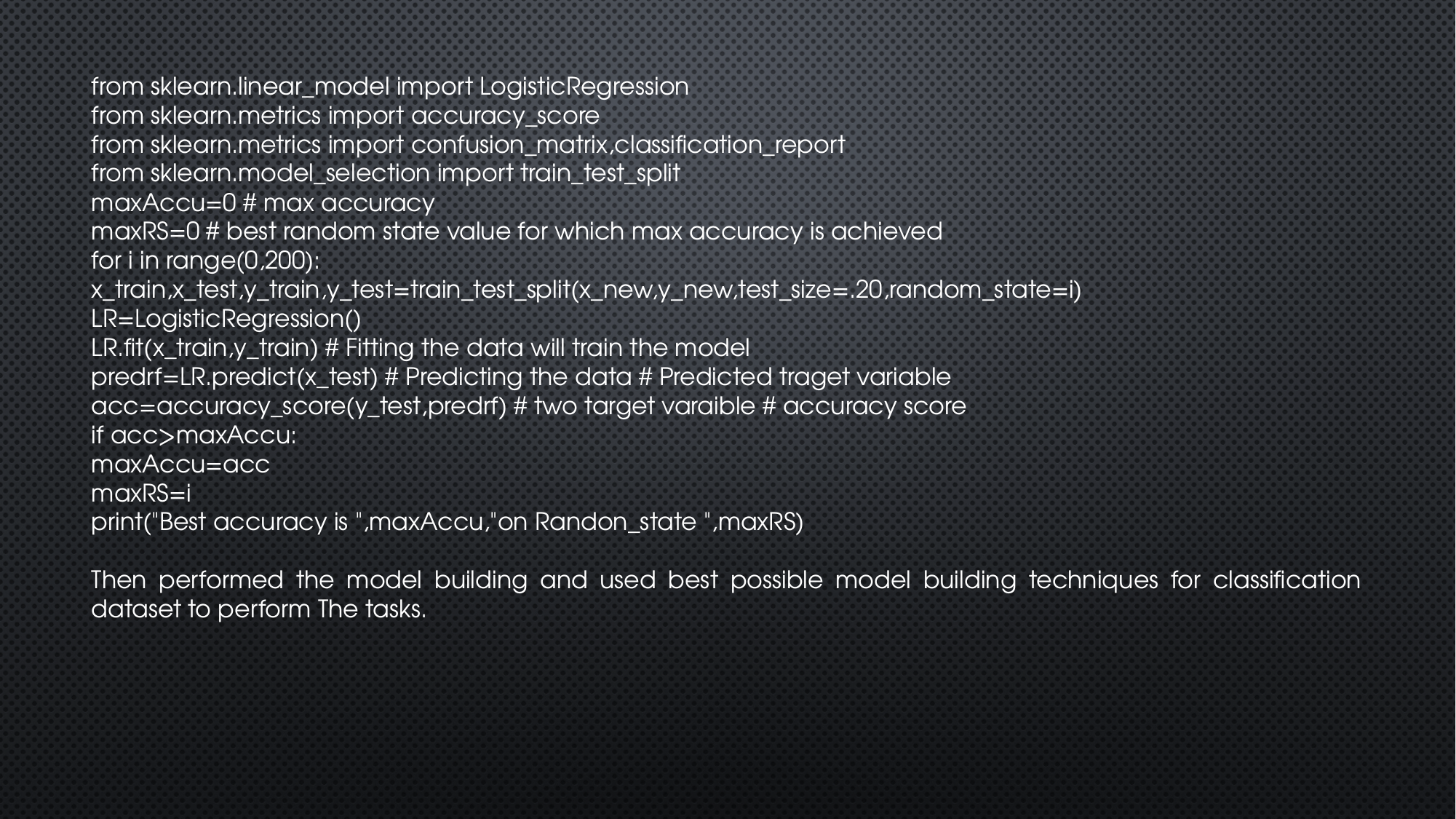

from sklearn.linear_model import LogisticRegression
from sklearn.metrics import accuracy_score
from sklearn.metrics import confusion_matrix,classification_report
from sklearn.model_selection import train_test_split
maxAccu=0 # max accuracy
maxRS=0 # best random state value for which max accuracy is achieved
for i in range(0,200):
x_train,x_test,y_train,y_test=train_test_split(x_new,y_new,test_size=.20,random_state=i)
LR=LogisticRegression()
LR.fit(x_train,y_train) # Fitting the data will train the model
predrf=LR.predict(x_test) # Predicting the data # Predicted traget variable
acc=accuracy_score(y_test,predrf) # two target varaible # accuracy score
if acc>maxAccu:
maxAccu=acc
maxRS=i
print("Best accuracy is ",maxAccu,"on Randon_state ",maxRS)

Then performed the model building and used best possible model building techniques for classification dataset to perform The tasks.